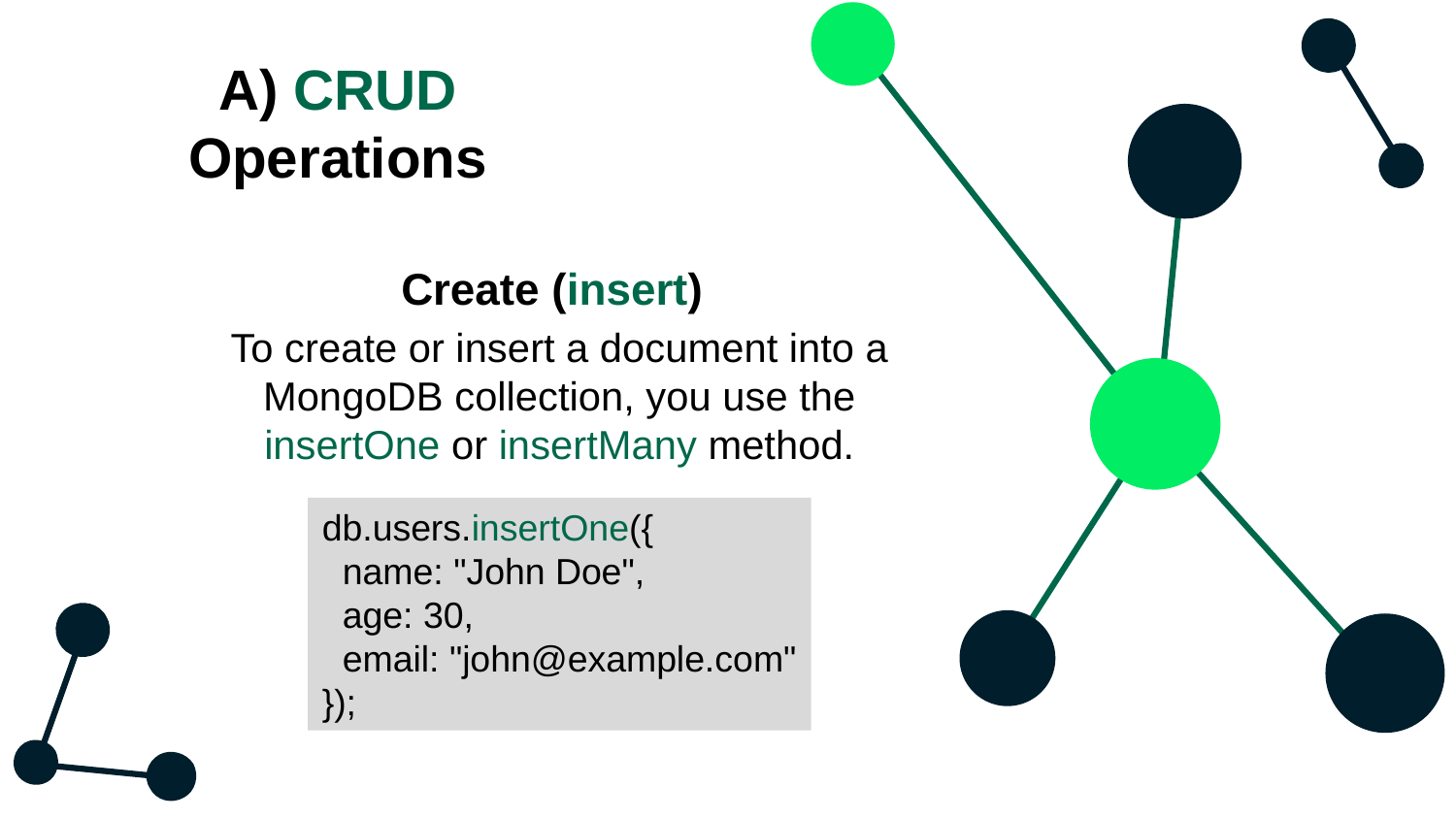

# A) CRUD Operations
Create (insert)
To create or insert a document into a MongoDB collection, you use the insertOne or insertMany method.
db.users.insertOne({
  name: "John Doe",
  age: 30,
  email: "john@example.com"
});